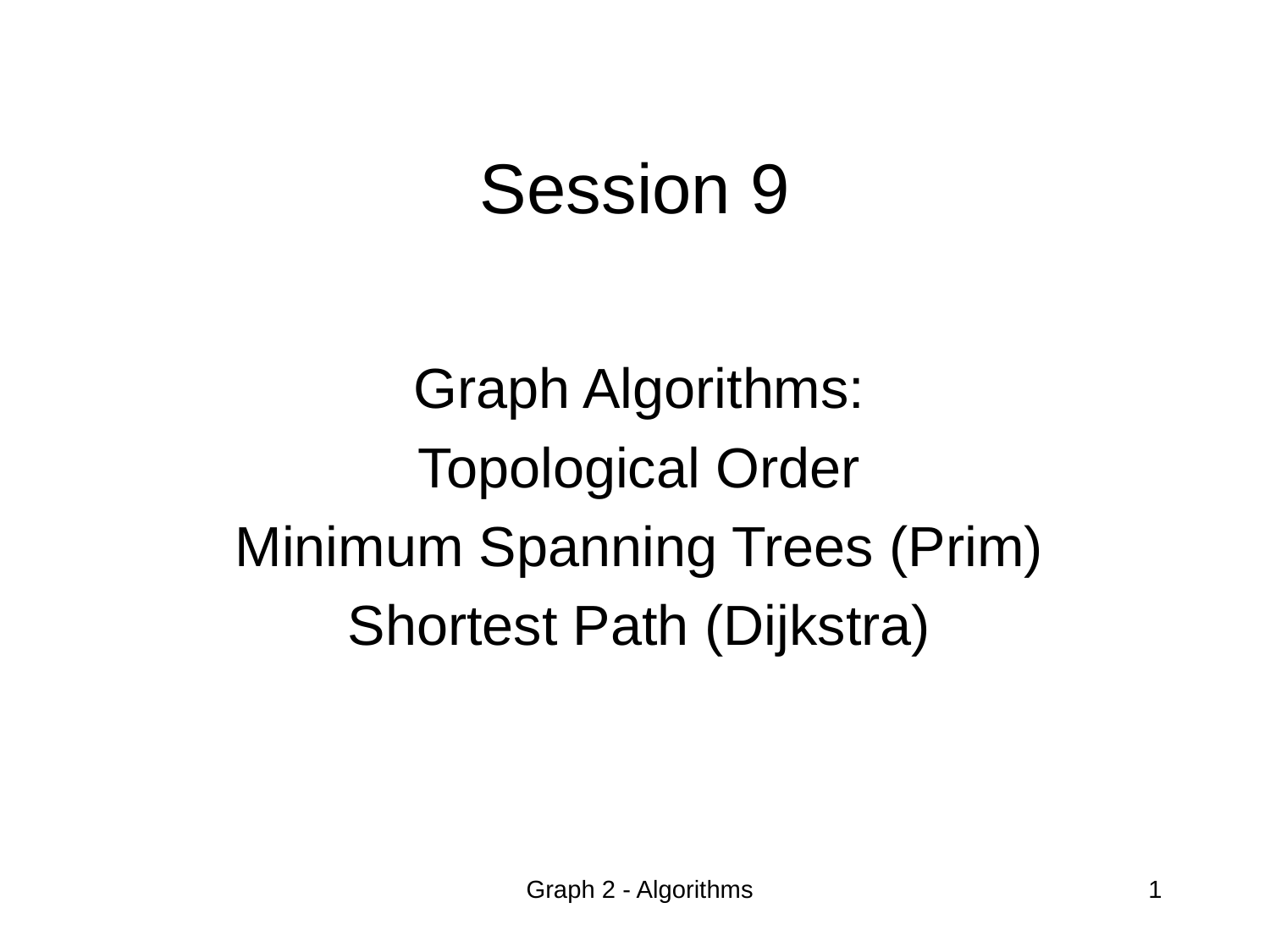

# Session 9
Graph Algorithms:
Topological Order
Minimum Spanning Trees (Prim)
Shortest Path (Dijkstra)
Graph 2 - Algorithms
1